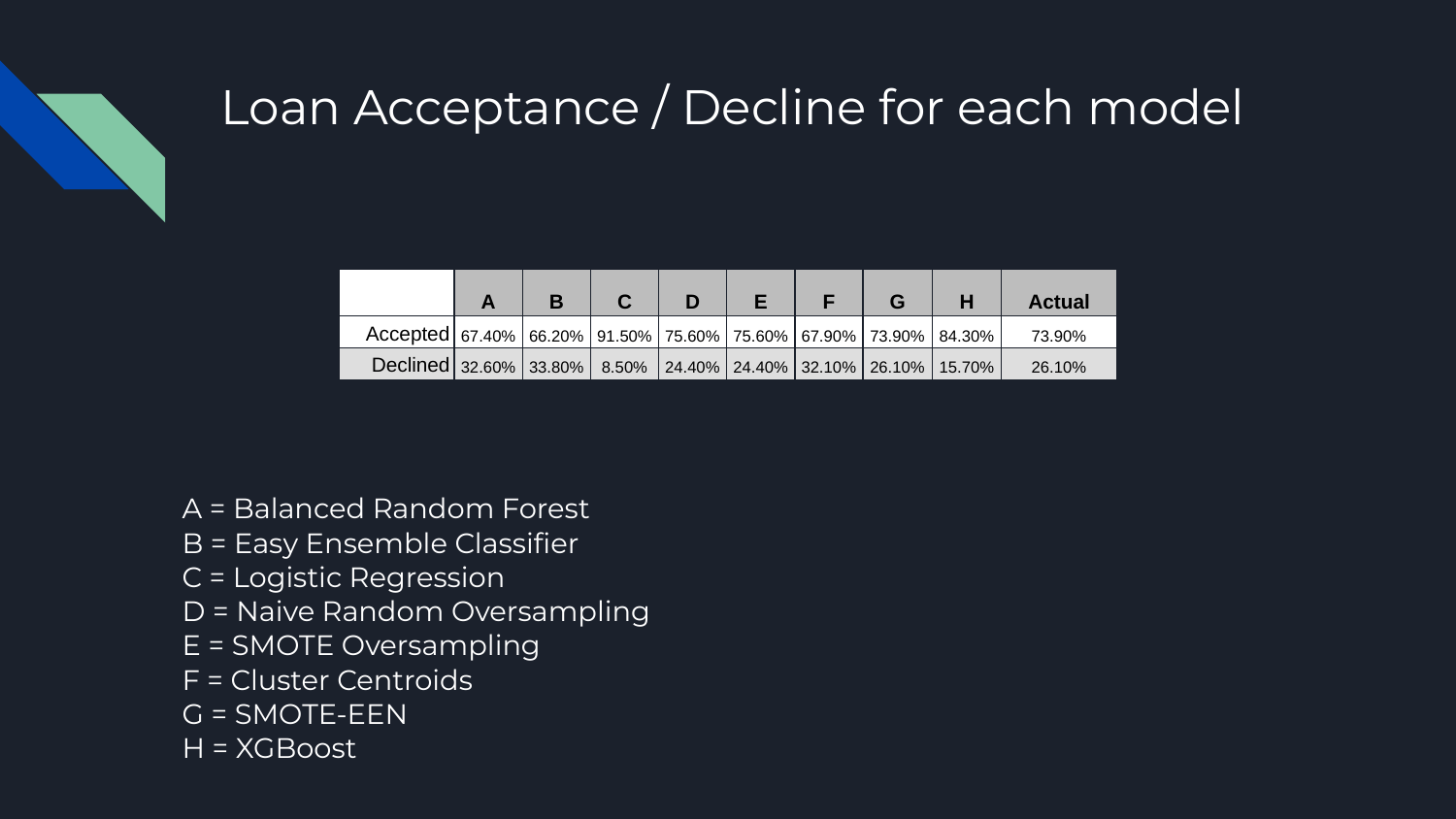

# Loan Acceptance / Decline for each model
|  | A | B | C | D | E | F | G | H | Actual |
| --- | --- | --- | --- | --- | --- | --- | --- | --- | --- |
| Accepted | 67.40% | 66.20% | 91.50% | 75.60% | 75.60% | 67.90% | 73.90% | 84.30% | 73.90% |
| Declined | 32.60% | 33.80% | 8.50% | 24.40% | 24.40% | 32.10% | 26.10% | 15.70% | 26.10% |
A = Balanced Random Forest
B = Easy Ensemble Classifier
C = Logistic Regression
D = Naive Random Oversampling
E = SMOTE Oversampling
F = Cluster Centroids
G = SMOTE-EEN
H = XGBoost